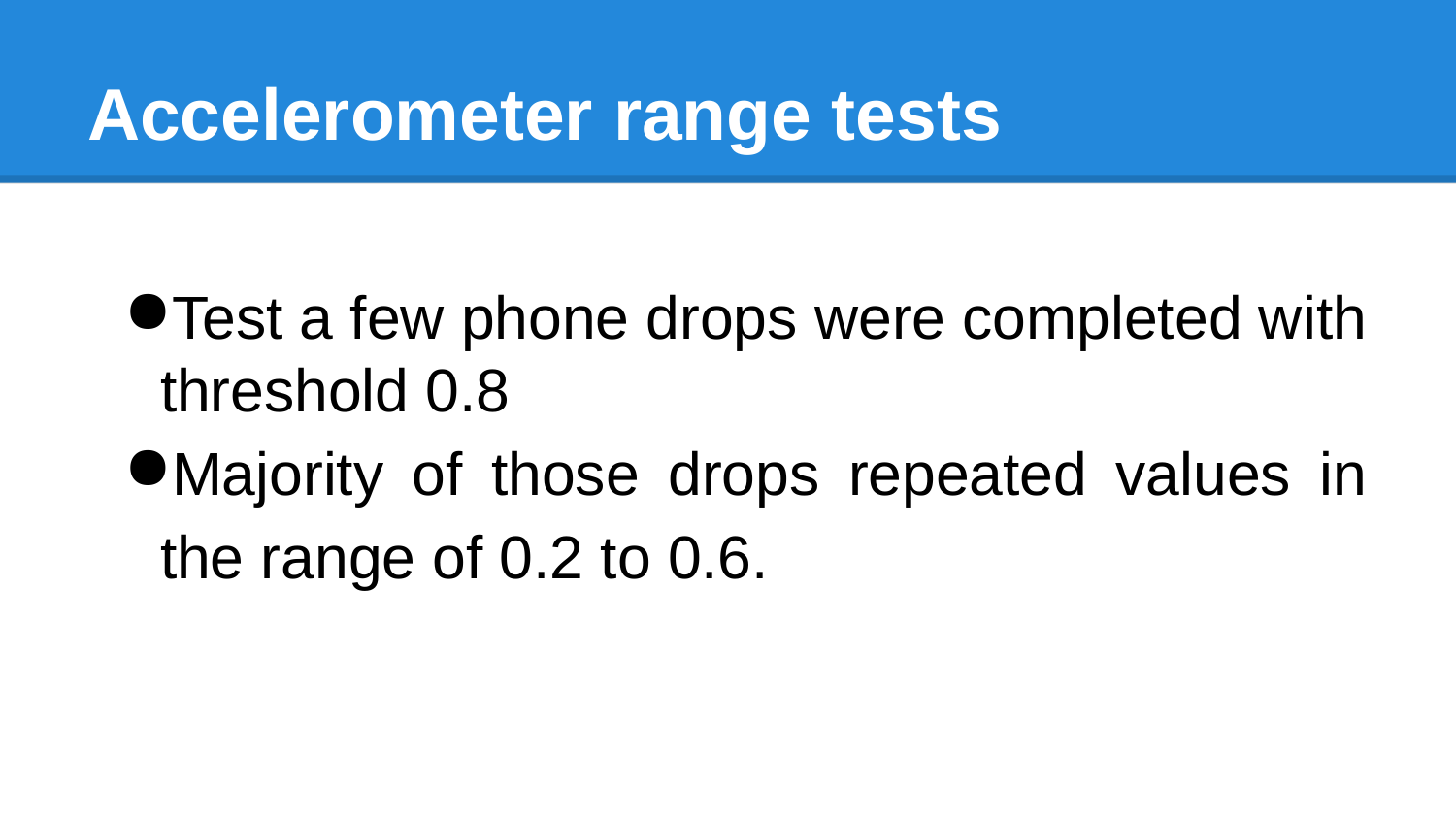

# Accelerometer range tests

Test a few phone drops were completed with threshold 0.8
Majority of those drops repeated values in the range of 0.2 to 0.6.